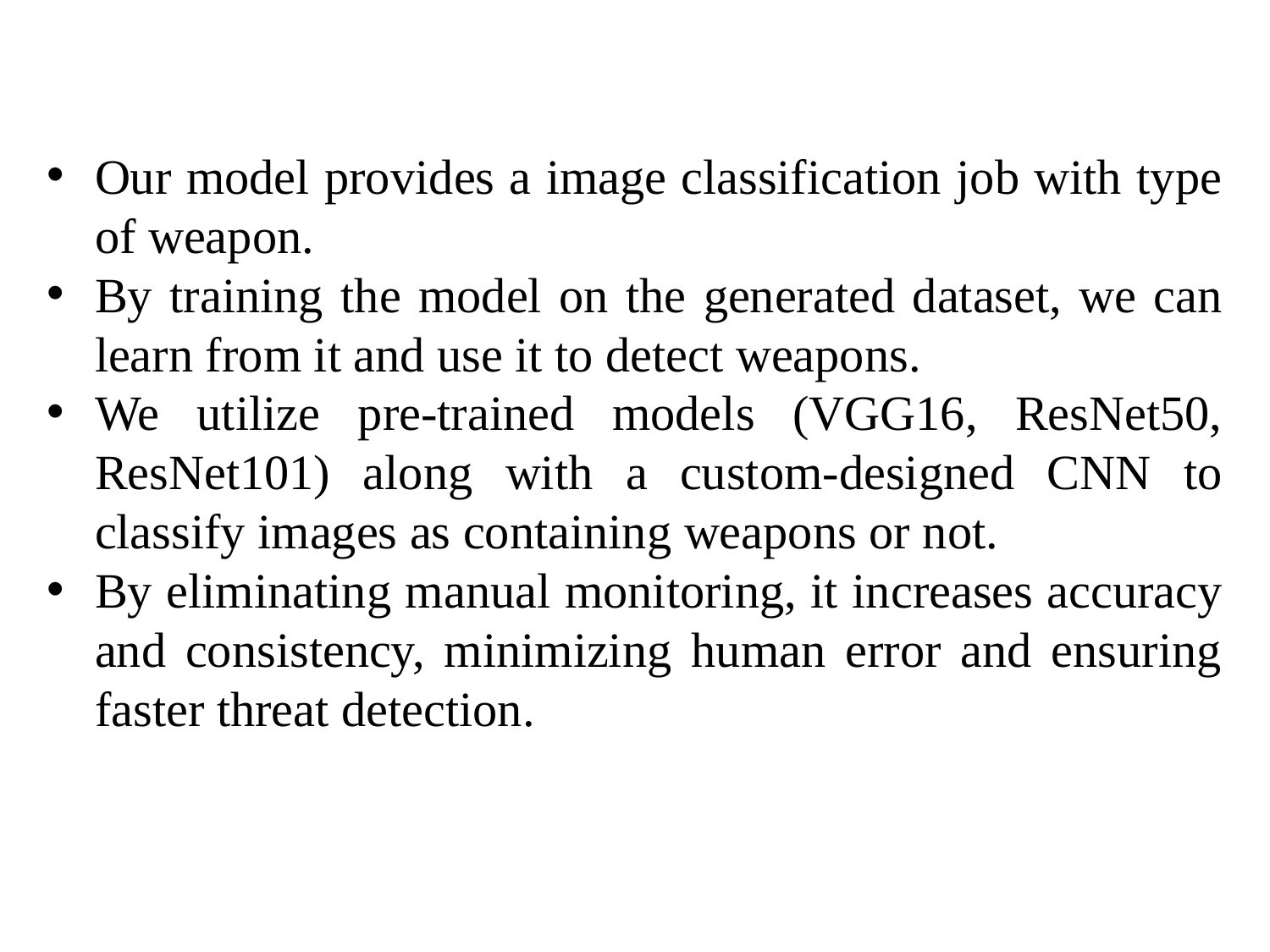

Our model provides a image classification job with type of weapon.
By training the model on the generated dataset, we can learn from it and use it to detect weapons.
We utilize pre-trained models (VGG16, ResNet50, ResNet101) along with a custom-designed CNN to classify images as containing weapons or not.
By eliminating manual monitoring, it increases accuracy and consistency, minimizing human error and ensuring faster threat detection.